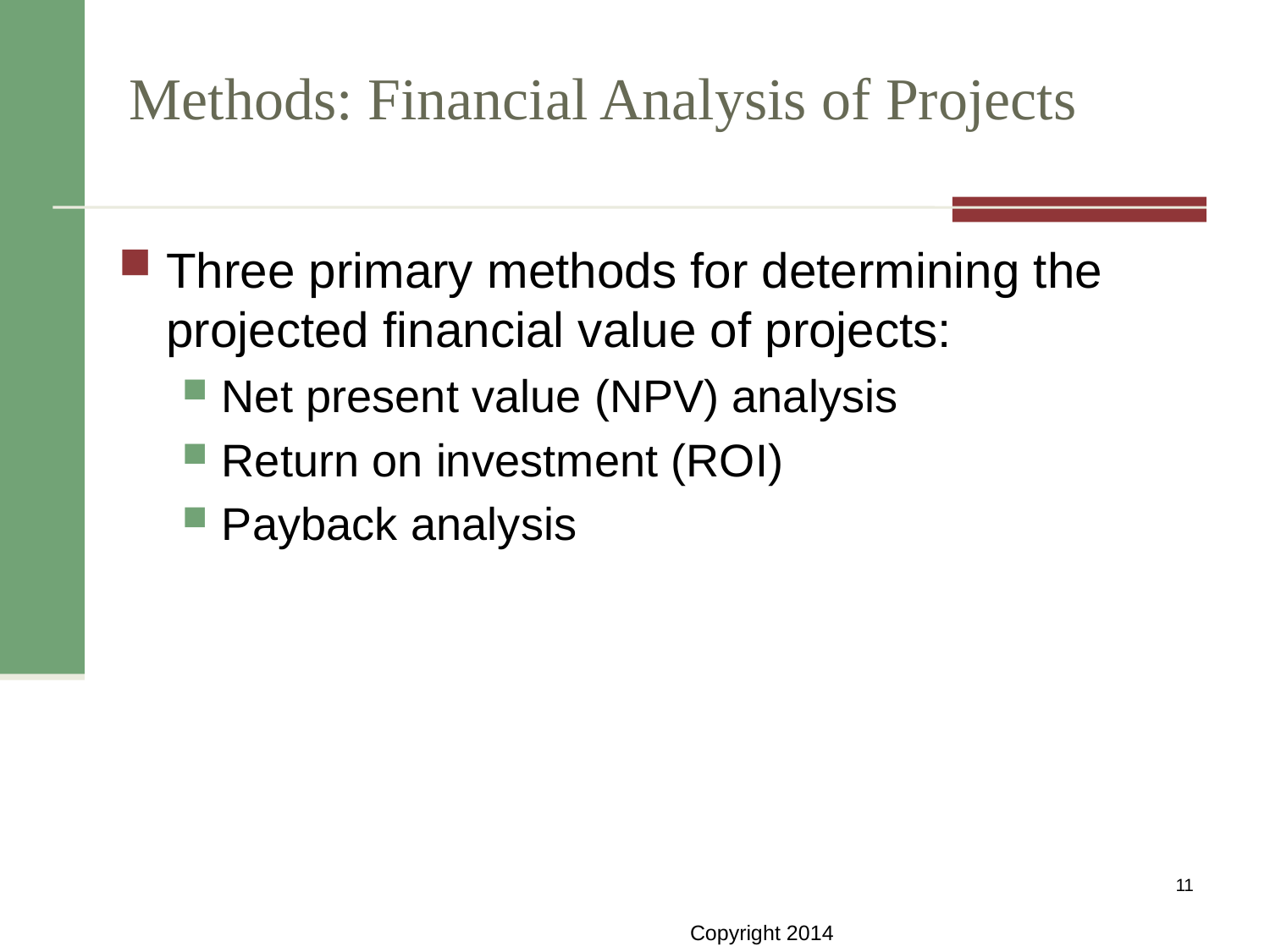

# Methods: Financial Analysis of Projects
Three primary methods for determining the projected financial value of projects:
Net present value (NPV) analysis
Return on investment (ROI)
Payback analysis

11